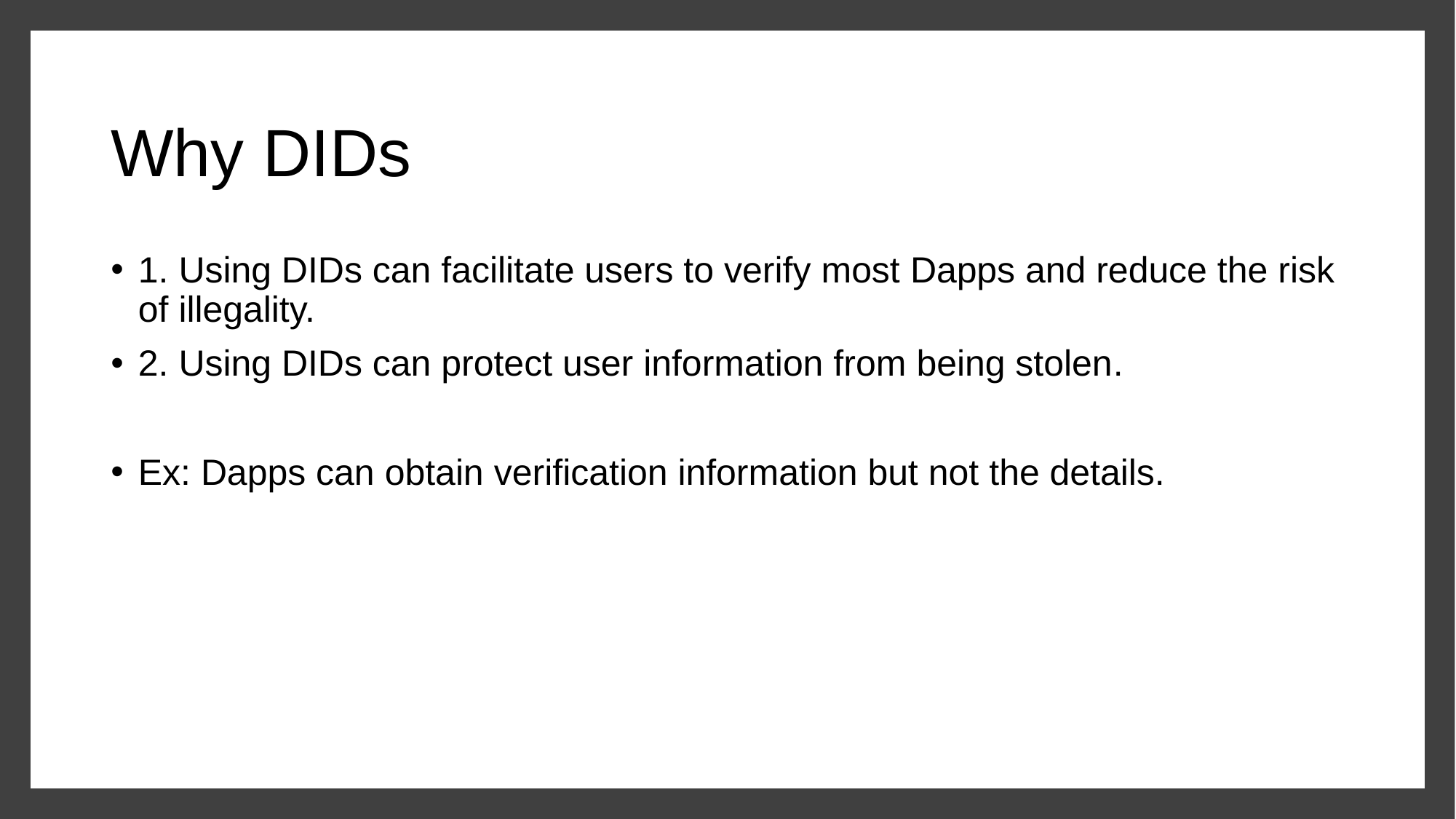

# Why DIDs
1. Using DIDs can facilitate users to verify most Dapps and reduce the risk of illegality.
2. Using DIDs can protect user information from being stolen.

Ex: Dapps can obtain verification information but not the details.